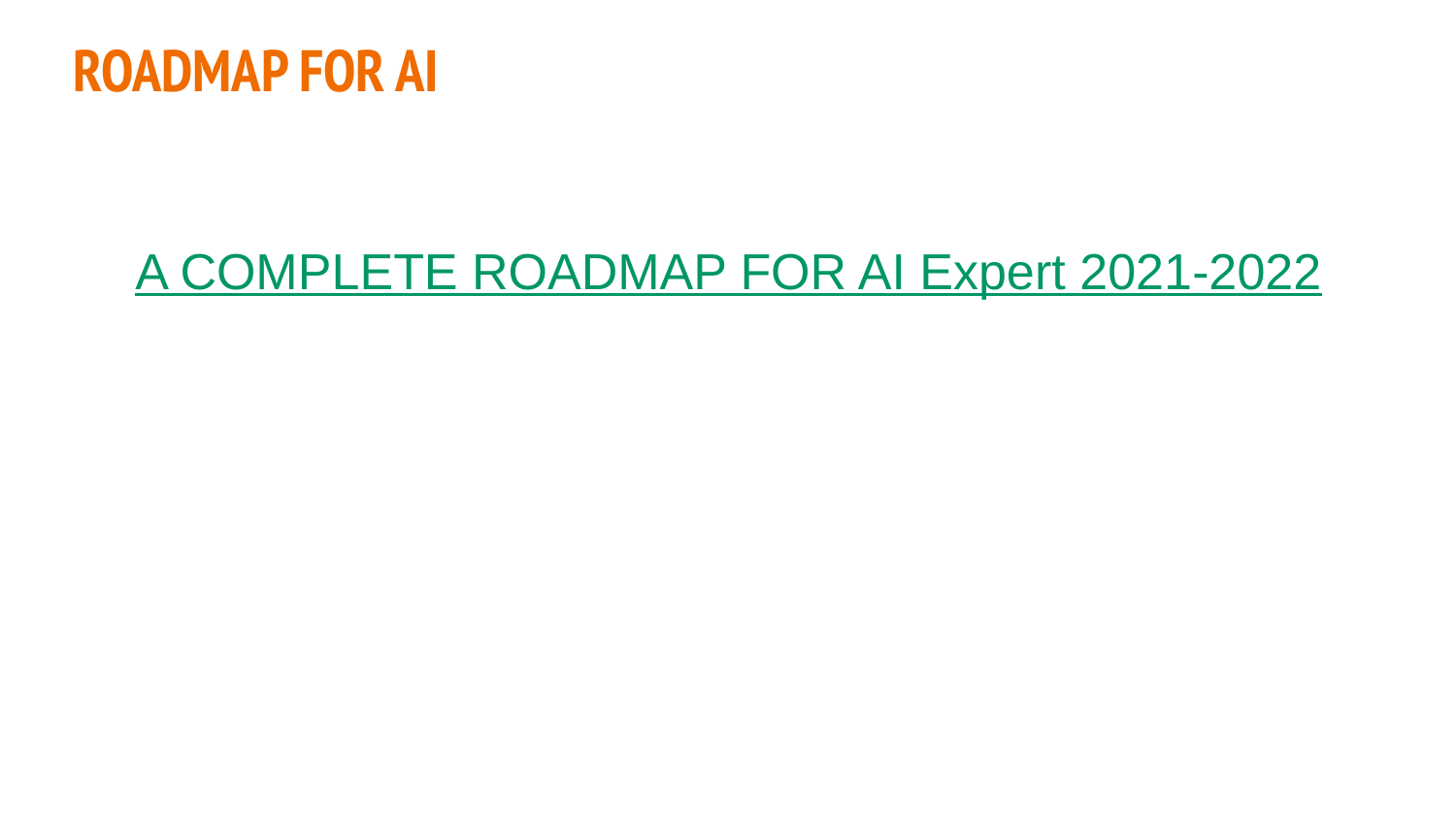

ROADMAP FOR AI

A COMPLETE ROADMAP FOR AI Expert 2021-2022